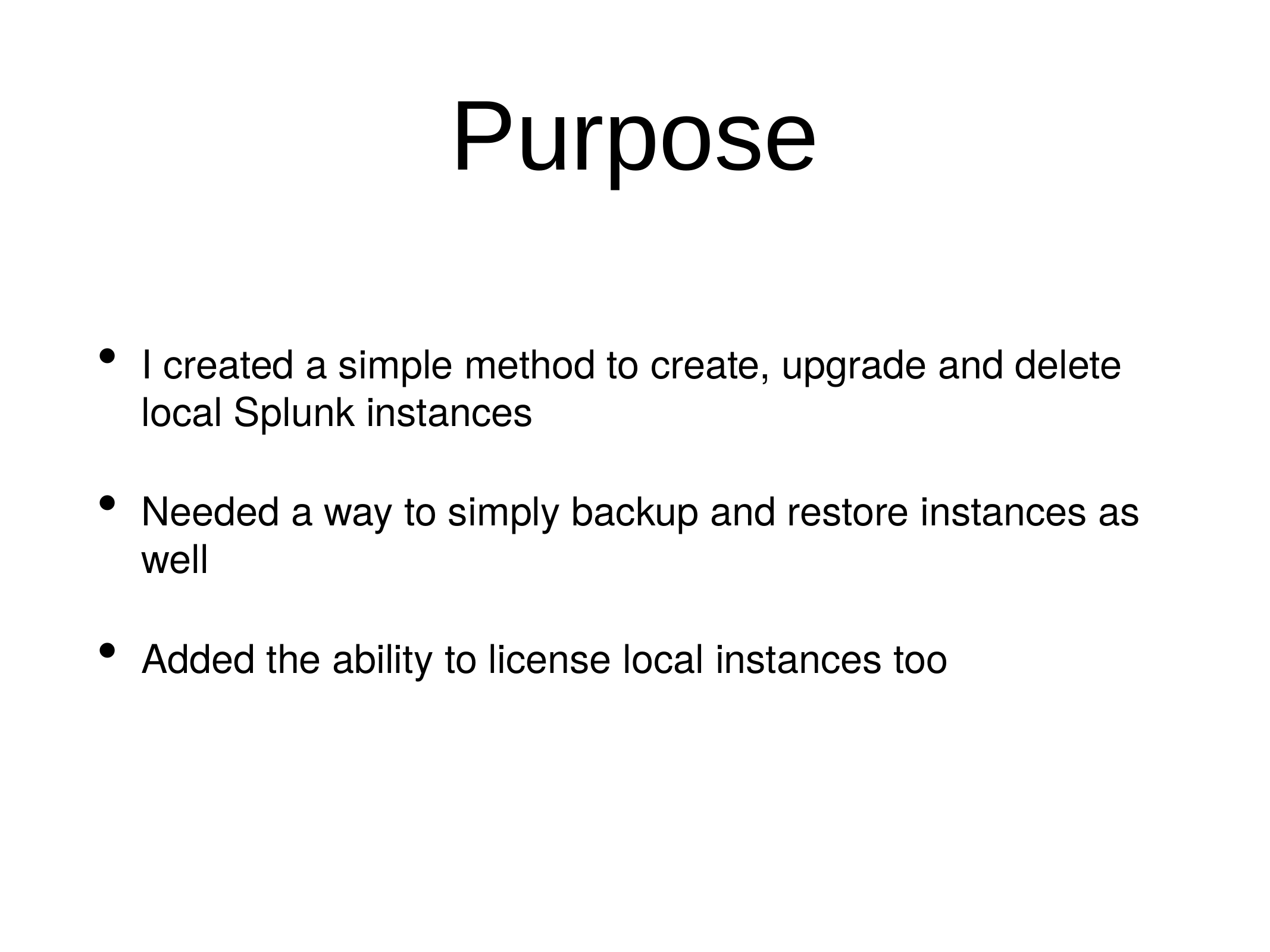

I created a simple method to create, upgrade and delete local Splunk instances
Needed a way to simply backup and restore instances as well
Added the ability to license local instances too

# Purpose